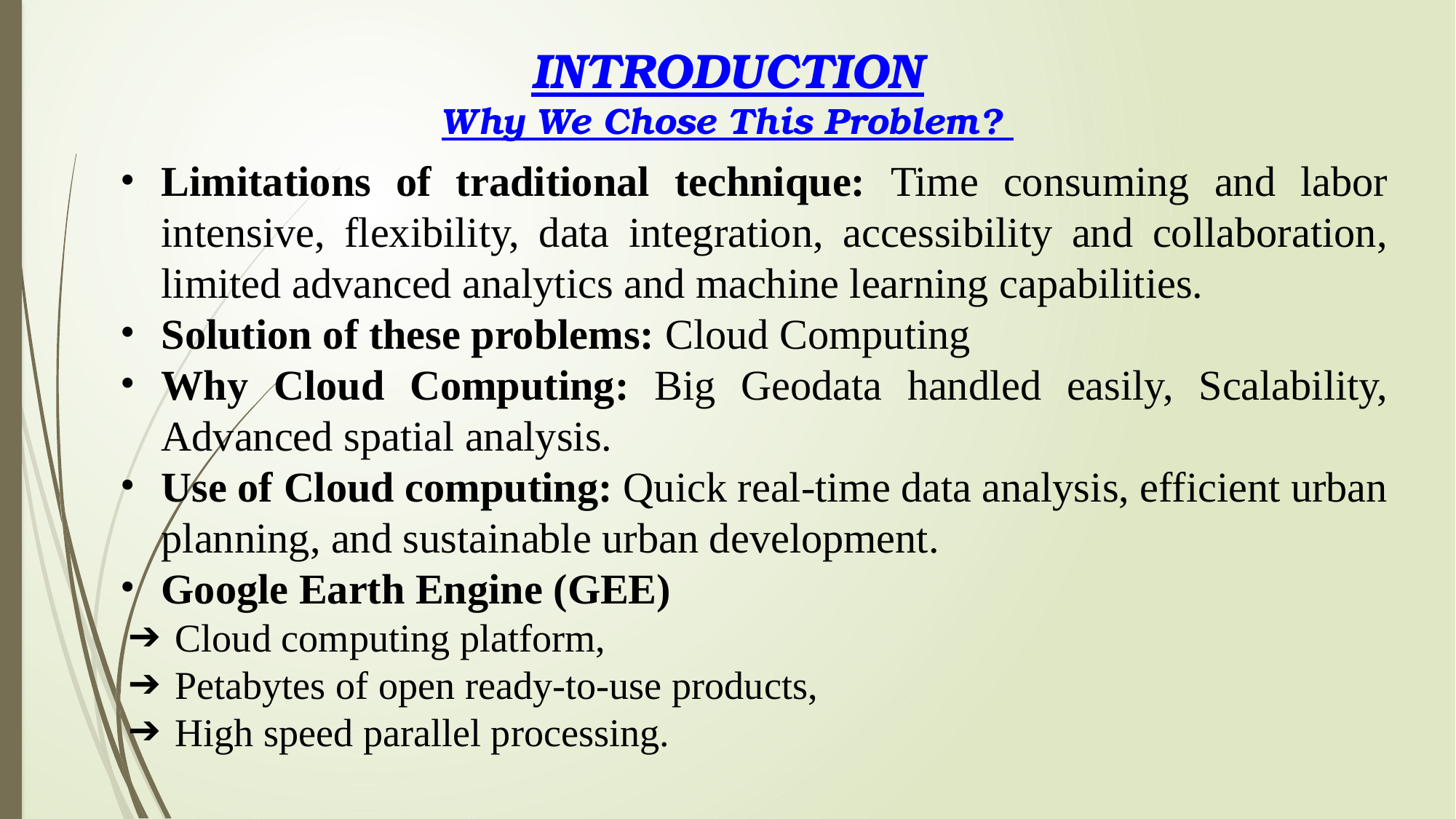

INTRODUCTION
Why We Chose This Problem?
Limitations of traditional technique: Time consuming and labor intensive, flexibility, data integration, accessibility and collaboration, limited advanced analytics and machine learning capabilities.
Solution of these problems: Cloud Computing
Why Cloud Computing: Big Geodata handled easily, Scalability, Advanced spatial analysis.
Use of Cloud computing: Quick real-time data analysis, efficient urban planning, and sustainable urban development.
Google Earth Engine (GEE)
Cloud computing platform,
Petabytes of open ready-to-use products,
High speed parallel processing.